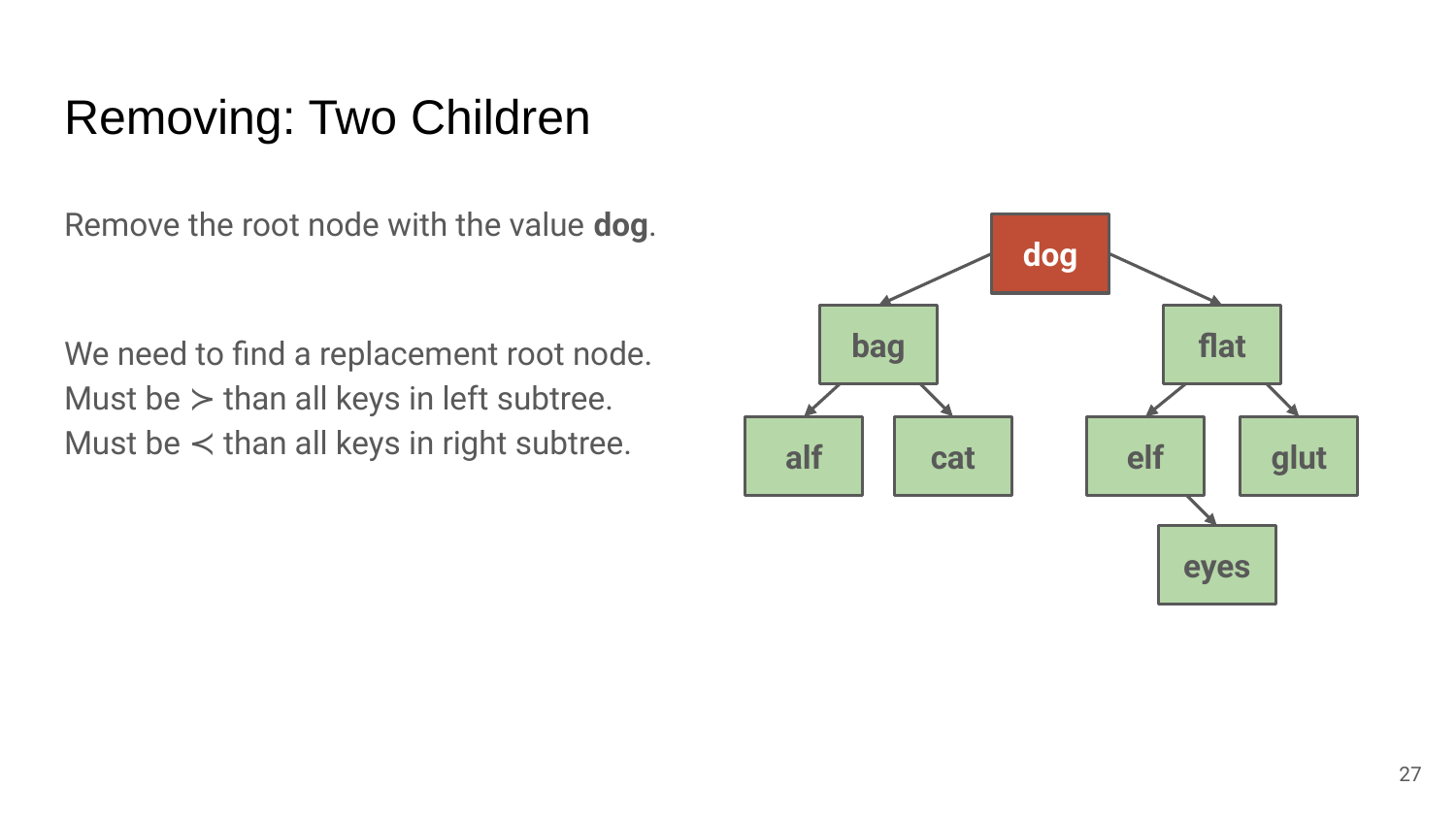

# Removing: Two Children
Remove the root node with the value dog.

We need to find a replacement root node.
Must be ≻ than all keys in left subtree.
Must be ≺ than all keys in right subtree.
dog
bag
flat
alf
cat
elf
glut
eyes
27